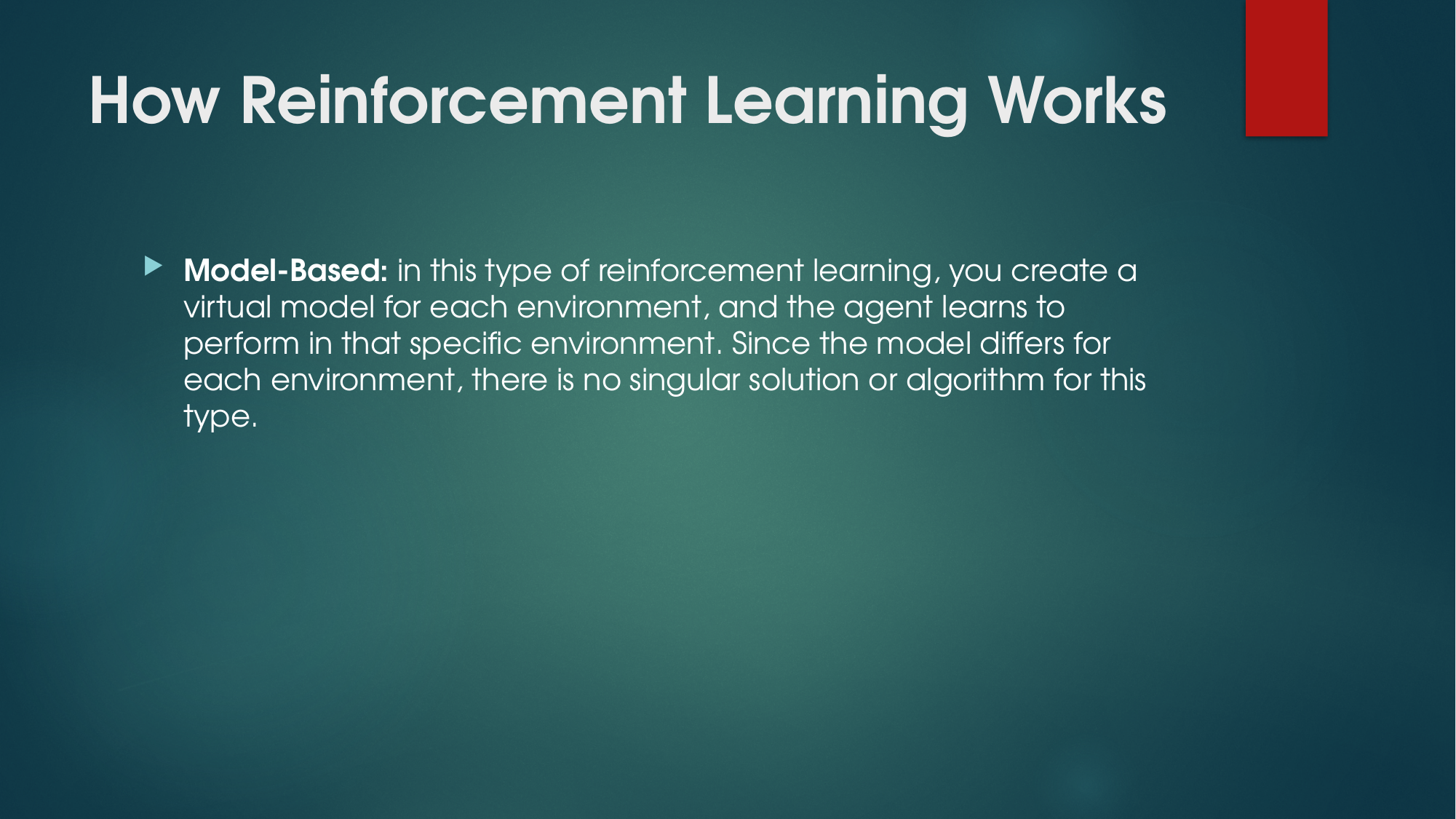

# How Reinforcement Learning Works
Model-Based: in this type of reinforcement learning, you create a virtual model for each environment, and the agent learns to perform in that specific environment. Since the model differs for each environment, there is no singular solution or algorithm for this type.